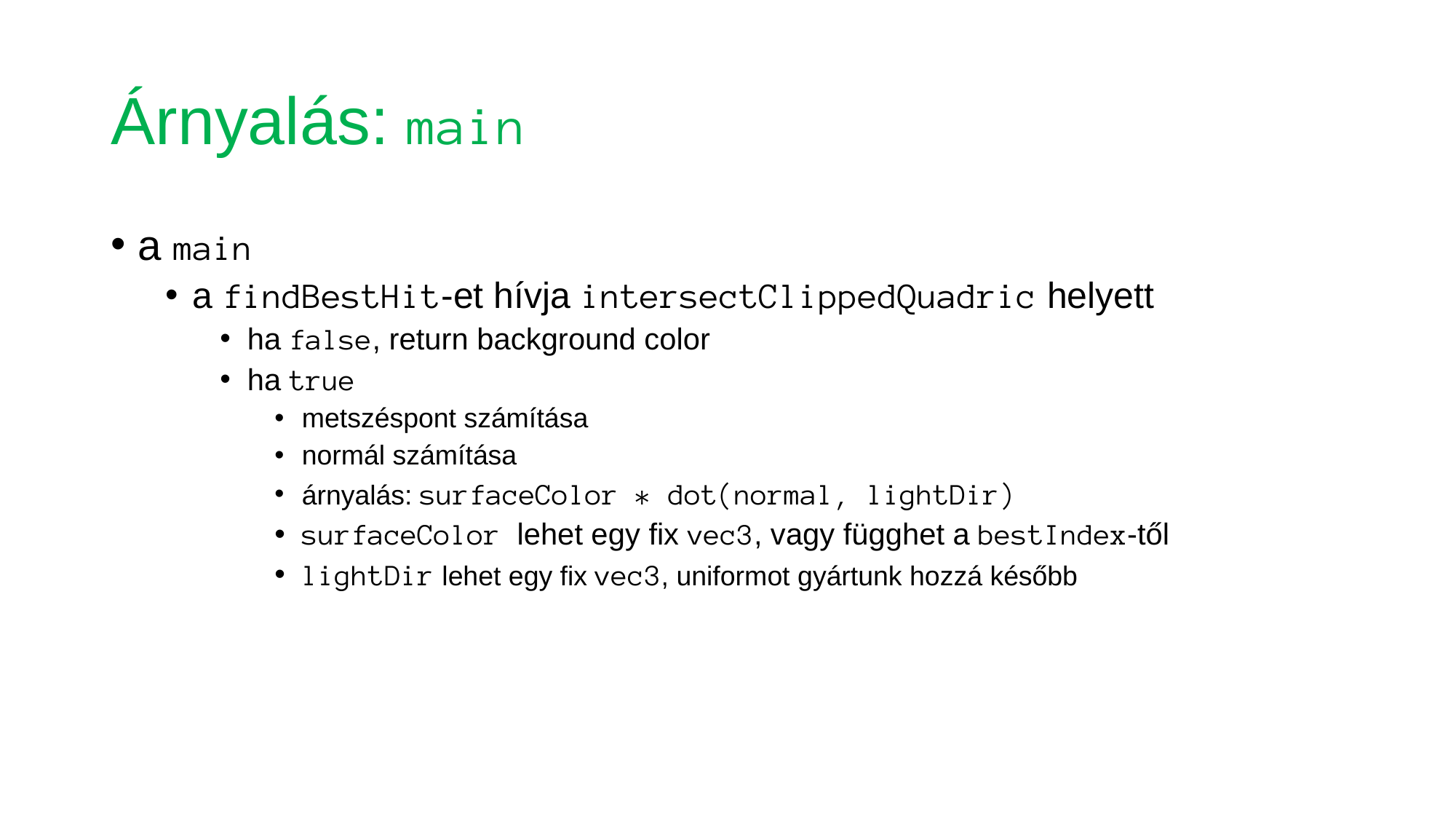

# Árnyalás: main
a main
a findBestHit-et hívja intersectClippedQuadric helyett
ha false, return background color
ha true
metszéspont számítása
normál számítása
árnyalás: surfaceColor * dot(normal, lightDir)
surfaceColor lehet egy fix vec3, vagy függhet a bestIndex-től
lightDir lehet egy fix vec3, uniformot gyártunk hozzá később